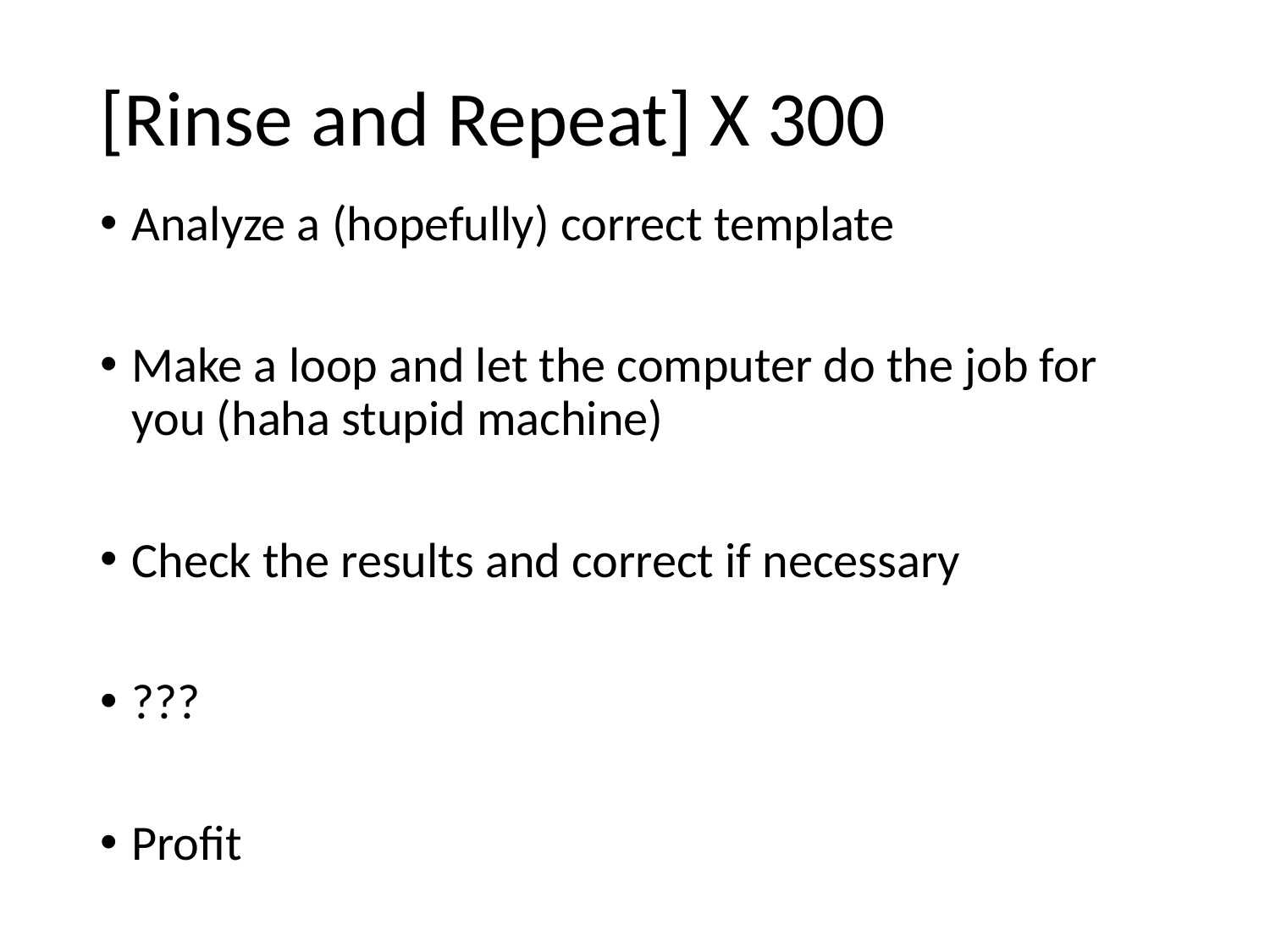

# [Rinse and Repeat] X 300
Analyze a (hopefully) correct template

Make a loop and let the computer do the job for you (haha stupid machine)

Check the results and correct if necessary

???

Profit